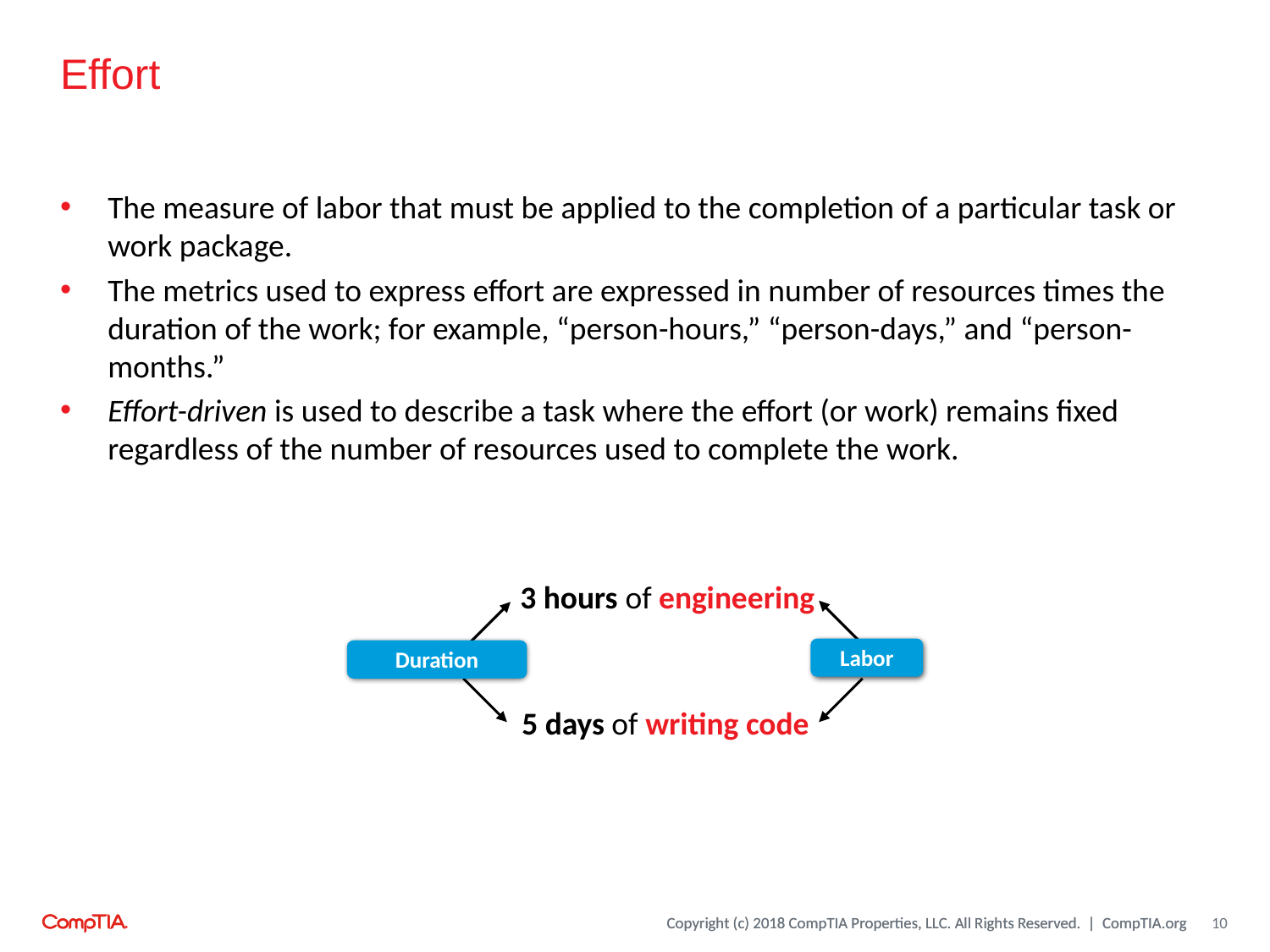

# Effort
The measure of labor that must be applied to the completion of a particular task or work package.
The metrics used to express effort are expressed in number of resources times the duration of the work; for example, “person-hours,” “person-days,” and “person-months.”
Effort-driven is used to describe a task where the effort (or work) remains fixed regardless of the number of resources used to complete the work.
3 hours of engineering

Labor
Duration

5 days of writing code
10